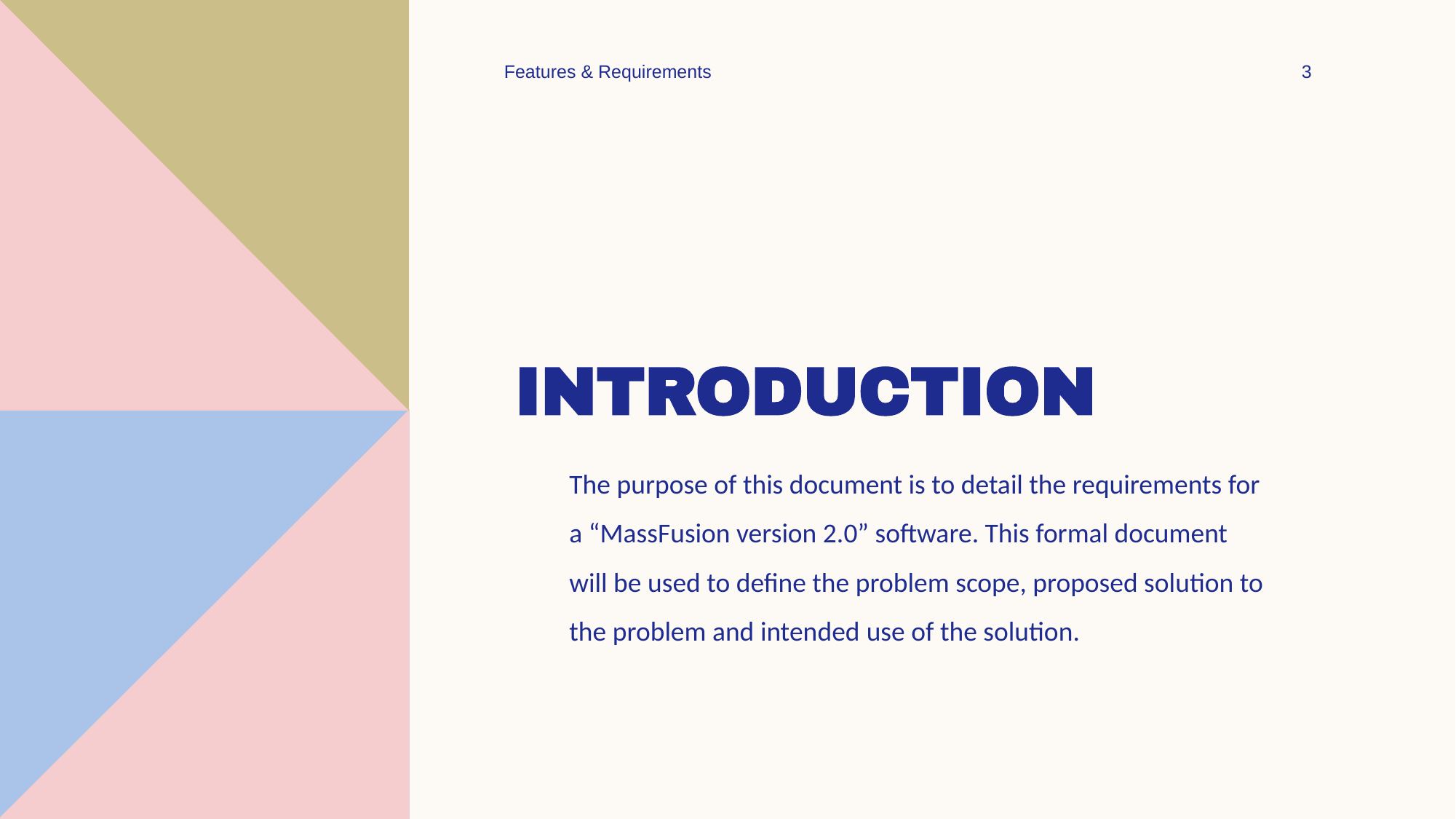

Features & Requirements
3
# introduction
The purpose of this document is to detail the requirements for a “MassFusion version 2.0” software. This formal document will be used to define the problem scope, proposed solution to the problem and intended use of the solution.